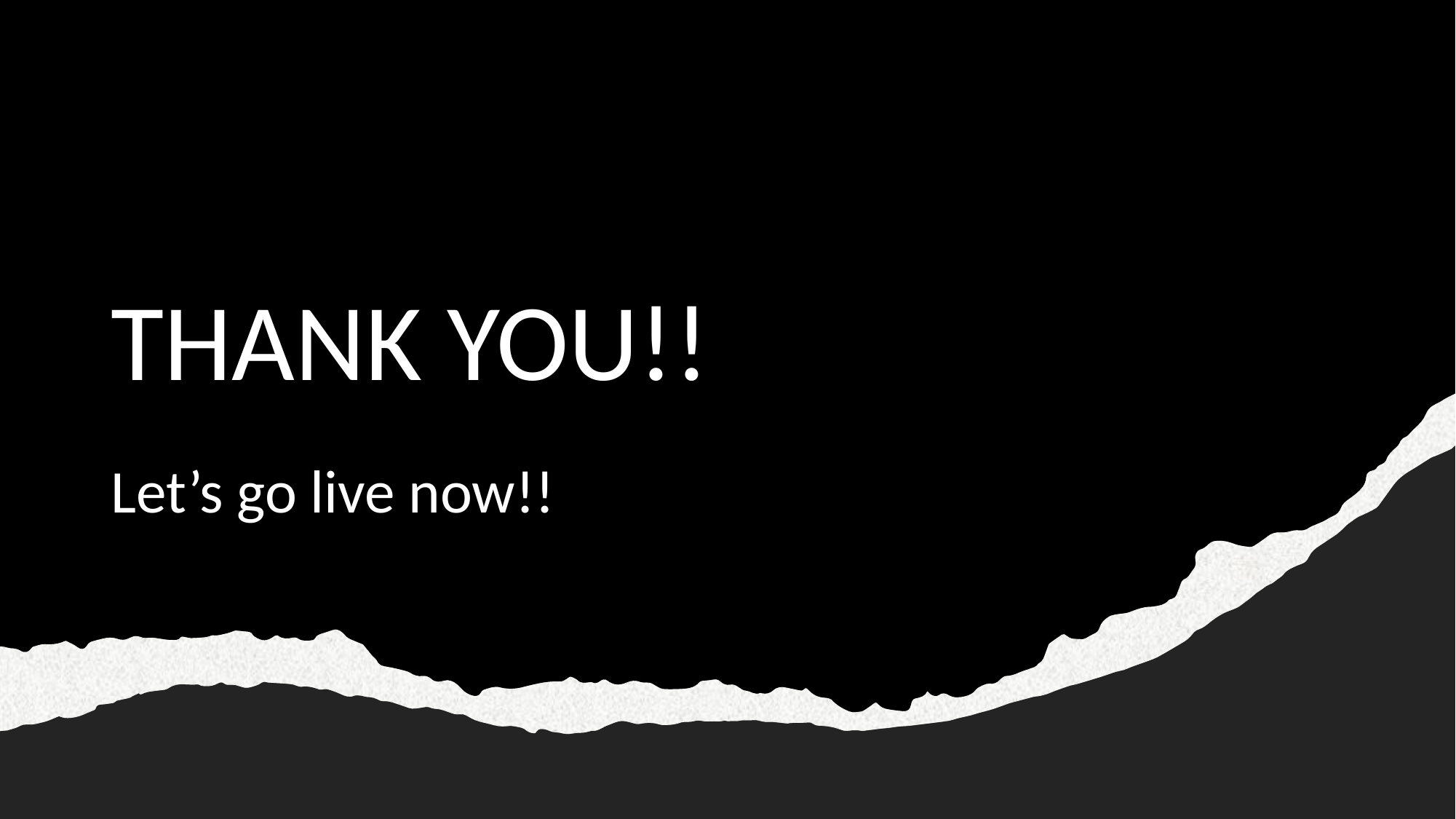

# THANK YOU!!

Let’s go live now!!